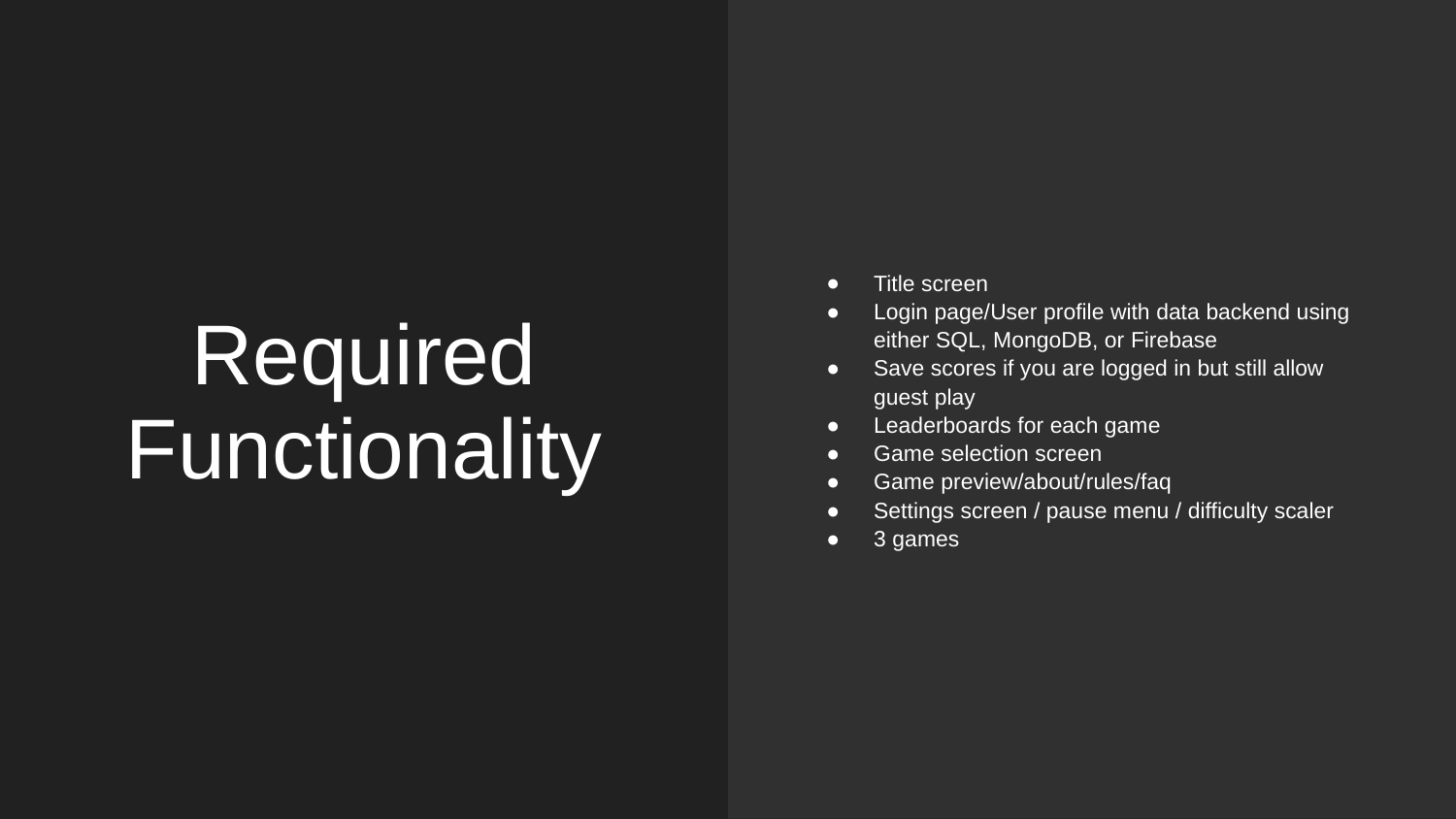

Title screen
Login page/User profile with data backend using either SQL, MongoDB, or Firebase
Save scores if you are logged in but still allow guest play
Leaderboards for each game
Game selection screen
Game preview/about/rules/faq
Settings screen / pause menu / difficulty scaler
3 games
# Required Functionality